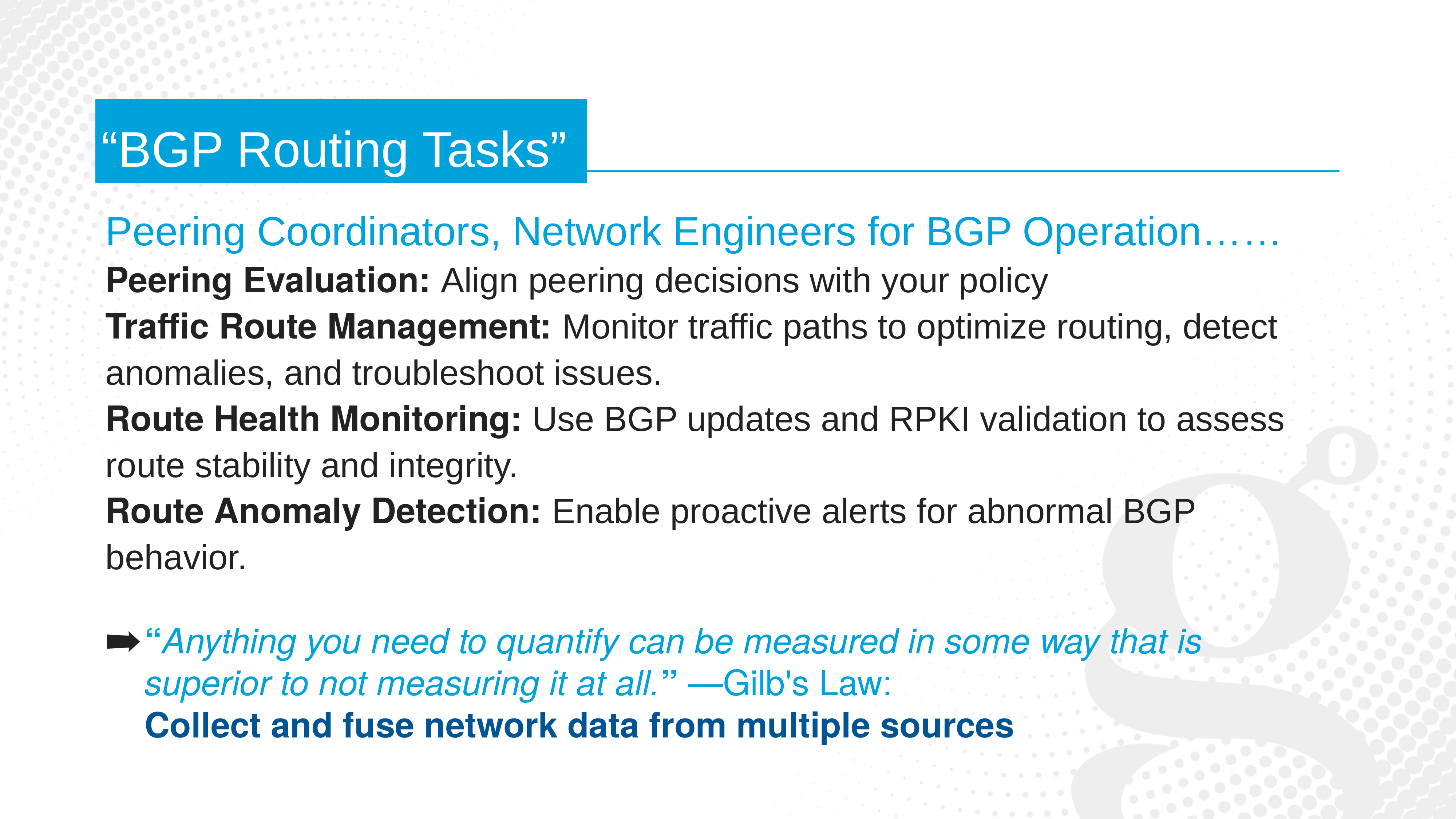

“BGP Routing Tasks”
Peering Coordinators, Network Engineers for BGP Operation……
Peering Evaluation: Align peering decisions with your policy
Traffic Route Management: Monitor traffic paths to optimize routing, detect anomalies, and troubleshoot issues.
Route Health Monitoring: Use BGP updates and RPKI validation to assess route stability and integrity.
Route Anomaly Detection: Enable proactive alerts for abnormal BGP behavior.

“Anything you need to quantify can be measured in some way that is superior to not measuring it at all.” —Gilb's Law:
Collect and fuse network data from multiple sources